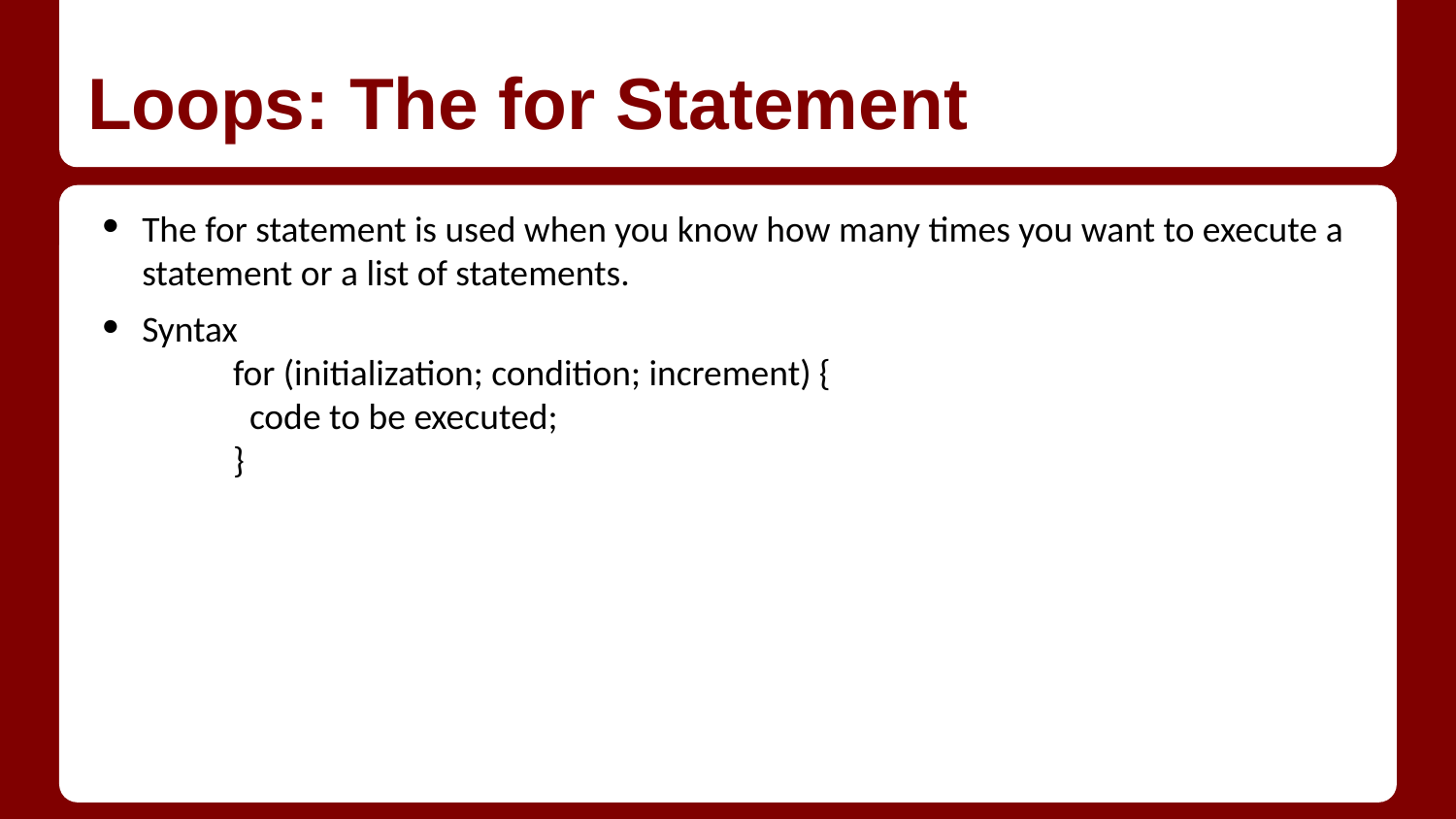

# Loops: The for Statement
The for statement is used when you know how many times you want to execute a statement or a list of statements.
Syntax
for (initialization; condition; increment) {
  code to be executed;
}